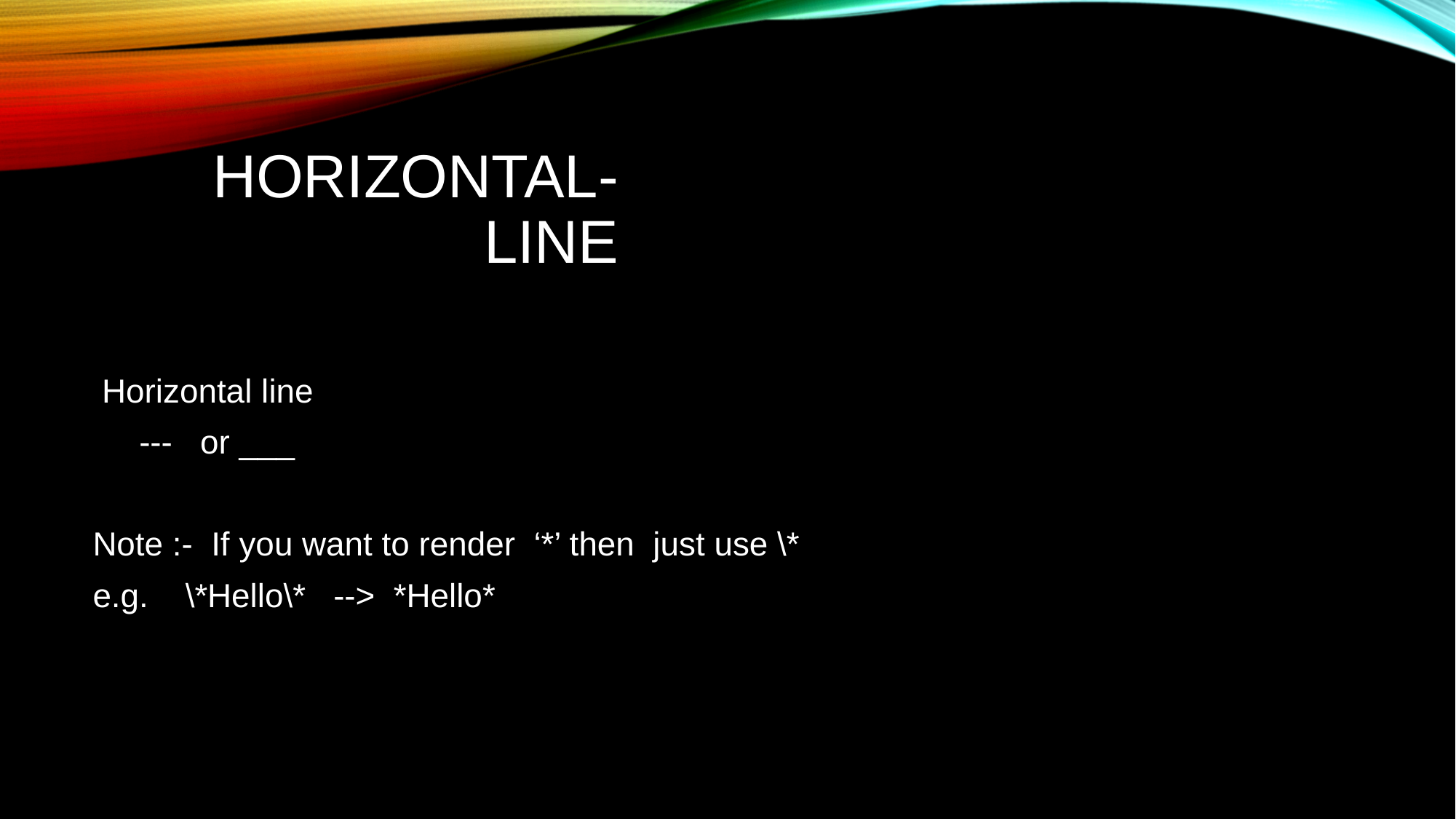

# Horizontal-Line

 Horizontal line
     ---   or ___

Note :-  If you want to render  ‘*’ then  just use \*
e.g.    \*Hello\*   -->  *Hello*